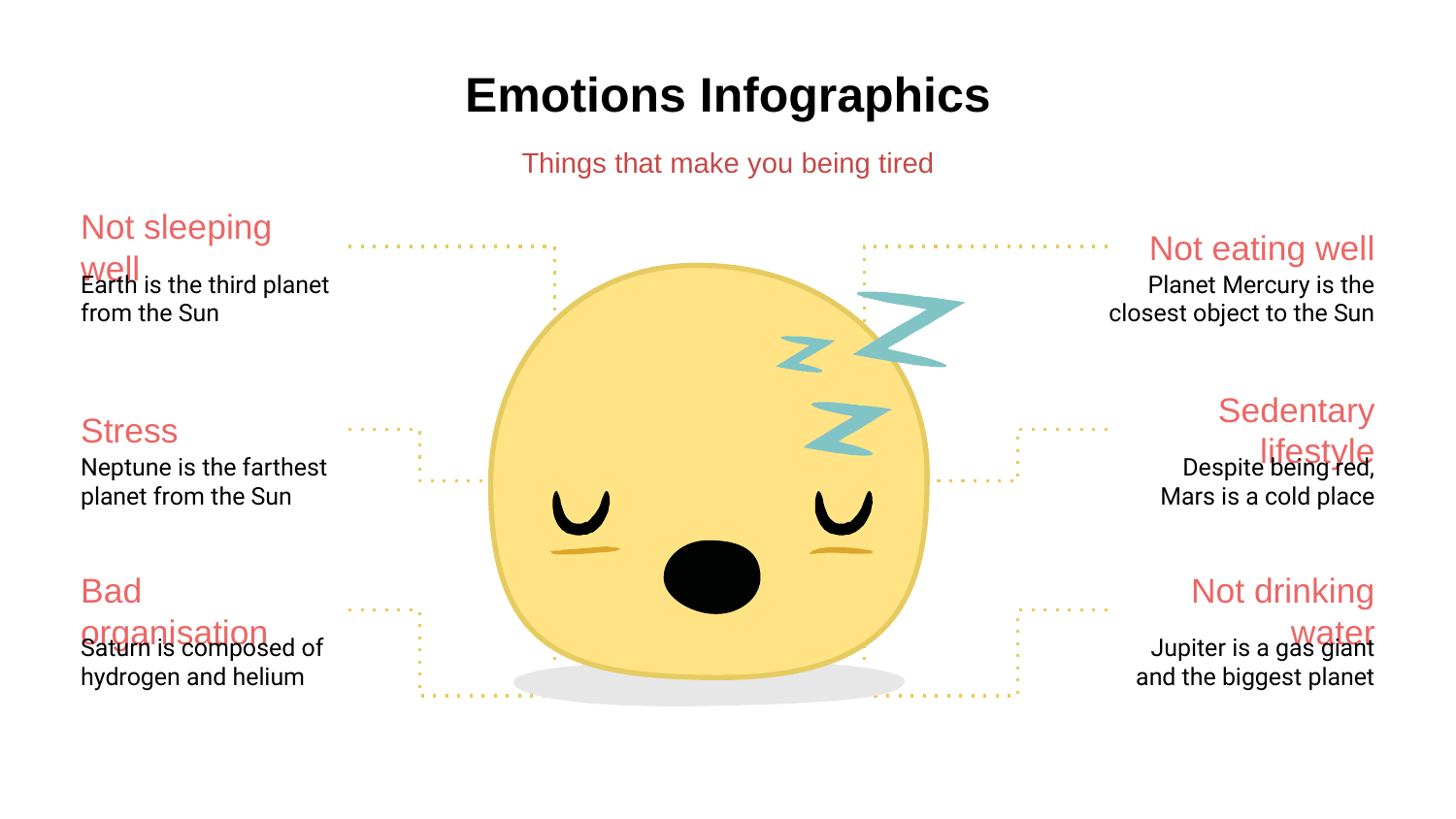

# Emotions Infographics
Things that make you being tired
Not sleeping well
Not eating well
Earth is the third planet from the Sun
Planet Mercury is the closest object to the Sun

Stress
Sedentary lifestyle
Neptune is the farthest planet from the Sun
Despite being red,
Mars is a cold place
Bad organisation
Not drinking water
Saturn is composed of hydrogen and helium
Jupiter is a gas giant
and the biggest planet